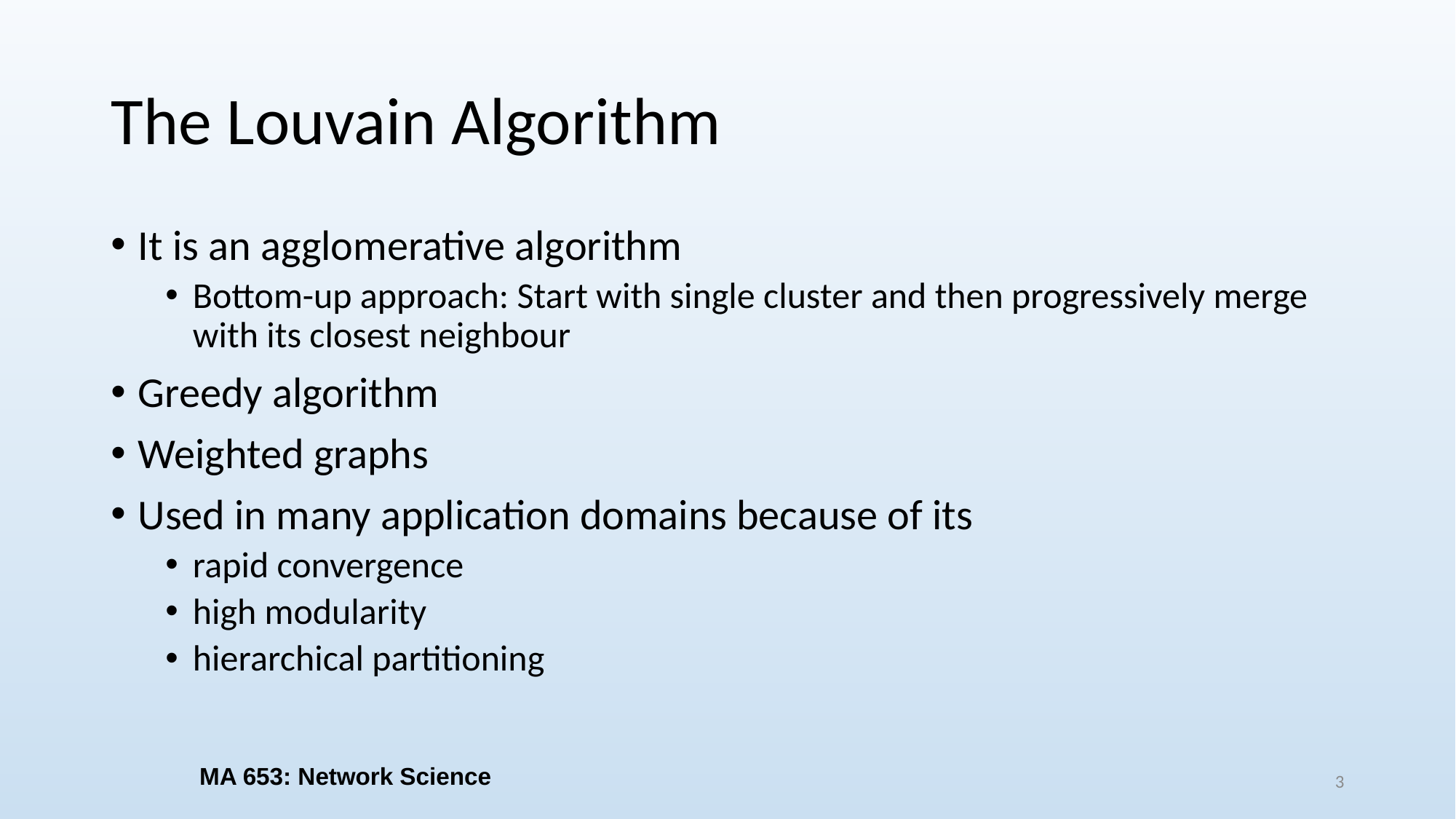

# The Louvain Algorithm
It is an agglomerative algorithm
Bottom-up approach: Start with single cluster and then progressively merge with its closest neighbour
Greedy algorithm
Weighted graphs
Used in many application domains because of its
rapid convergence
high modularity
hierarchical partitioning
MA 653: Network Science
3